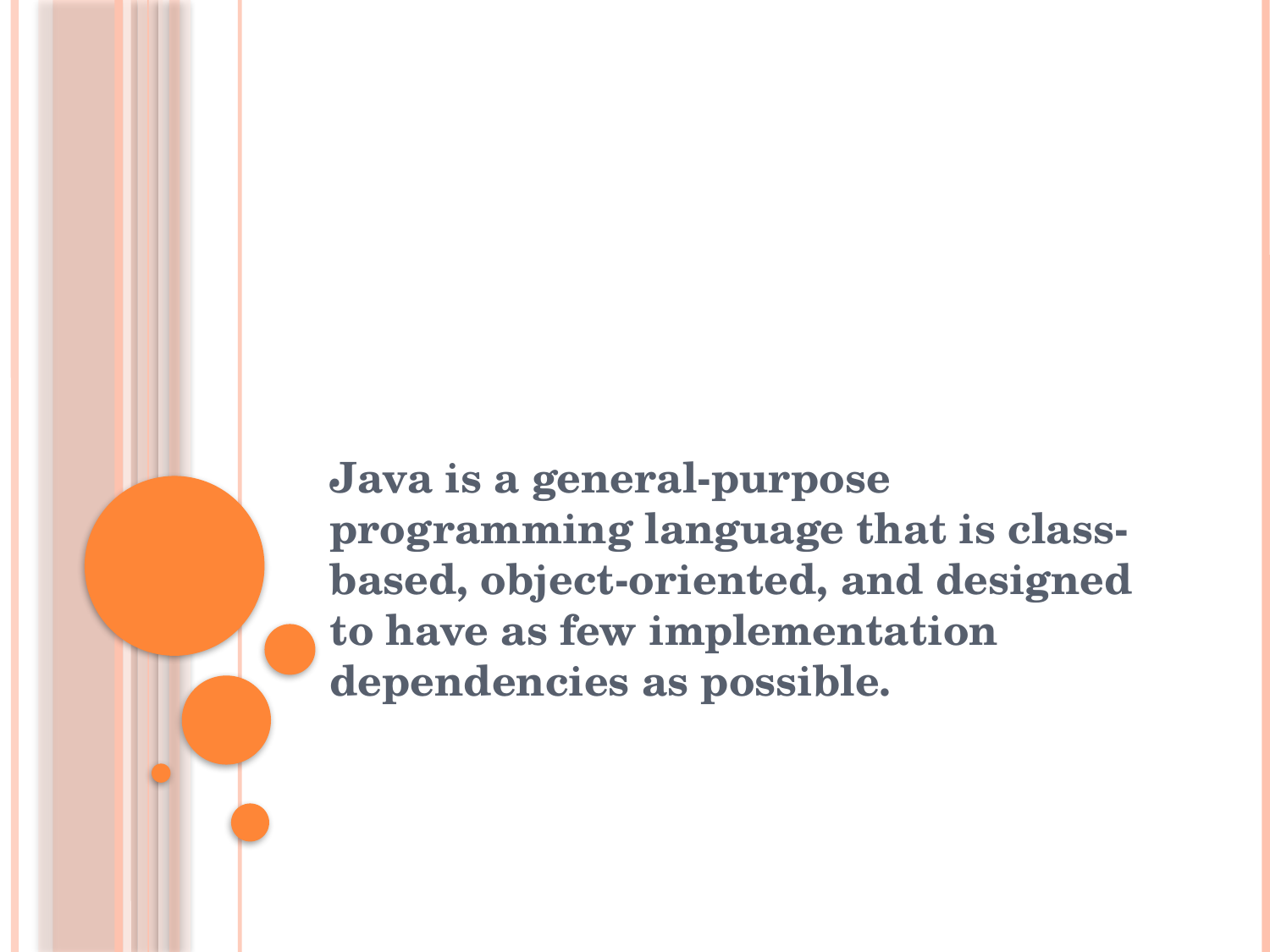

#
Java is a general-purpose programming language that is class-based, object-oriented, and designed to have as few implementation dependencies as possible.